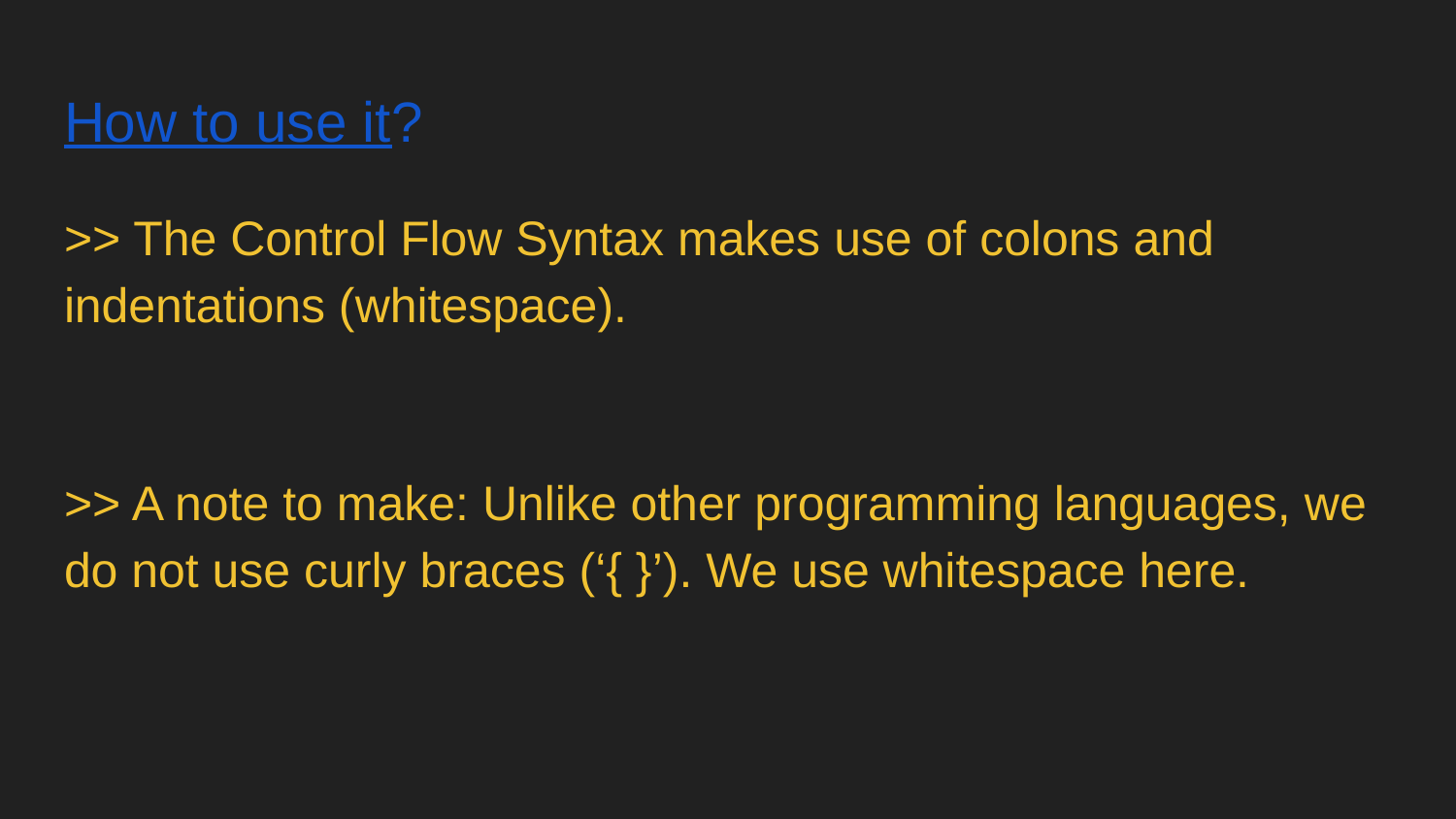

# How to use it?
>> The Control Flow Syntax makes use of colons and indentations (whitespace).

>> A note to make: Unlike other programming languages, we do not use curly braces (‘{ }’). We use whitespace here.